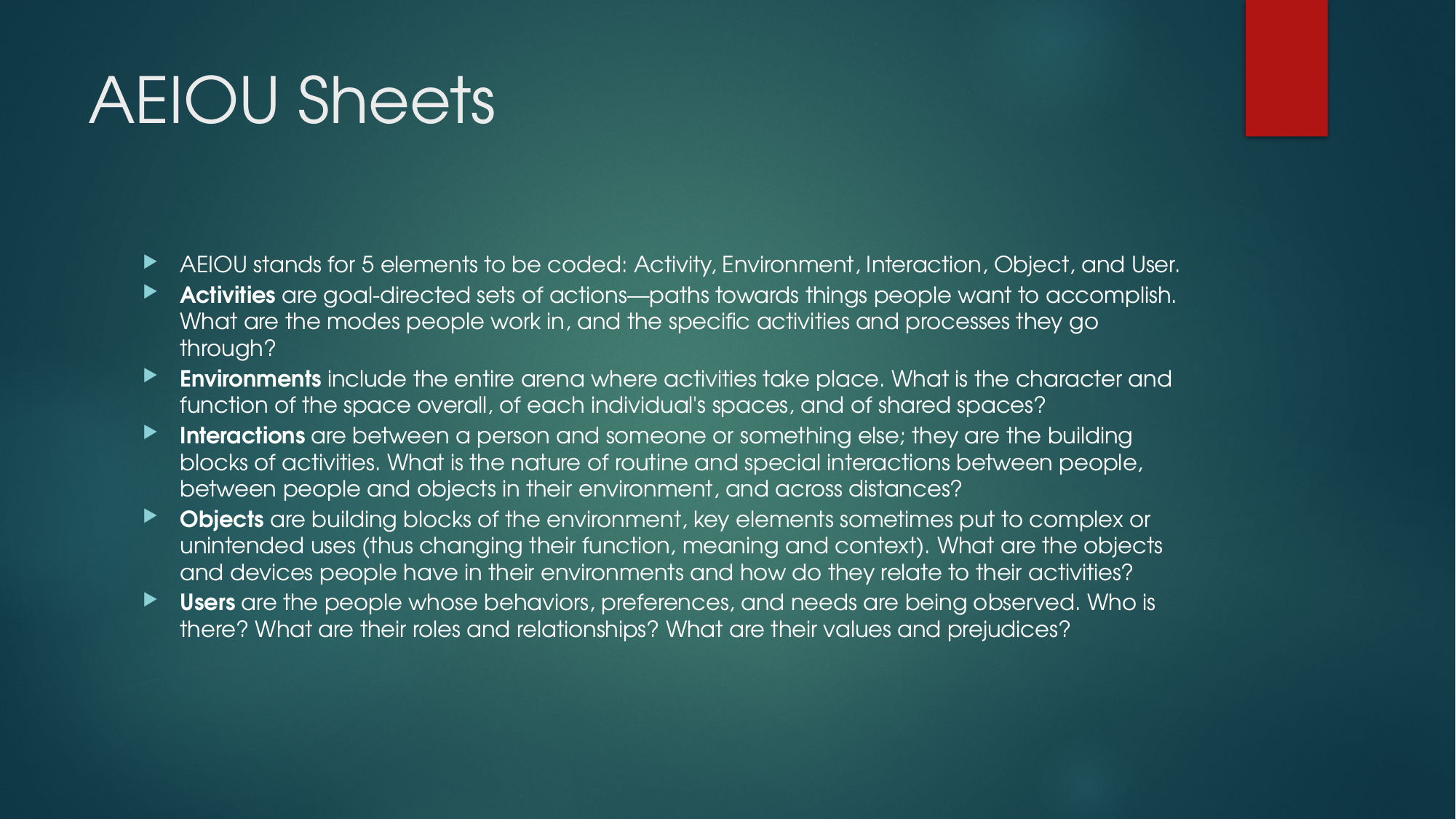

# AEIOU Sheets
AEIOU stands for 5 elements to be coded: Activity, Environment, Interaction, Object, and User.
Activities are goal-directed sets of actions—paths towards things people want to accomplish. What are the modes people work in, and the specific activities and processes they go through?
Environments include the entire arena where activities take place. What is the character and function of the space overall, of each individual's spaces, and of shared spaces?
Interactions are between a person and someone or something else; they are the building blocks of activities. What is the nature of routine and special interactions between people, between people and objects in their environment, and across distances?
Objects are building blocks of the environment, key elements sometimes put to complex or unintended uses (thus changing their function, meaning and context). What are the objects and devices people have in their environments and how do they relate to their activities?
Users are the people whose behaviors, preferences, and needs are being observed. Who is there? What are their roles and relationships? What are their values and prejudices?